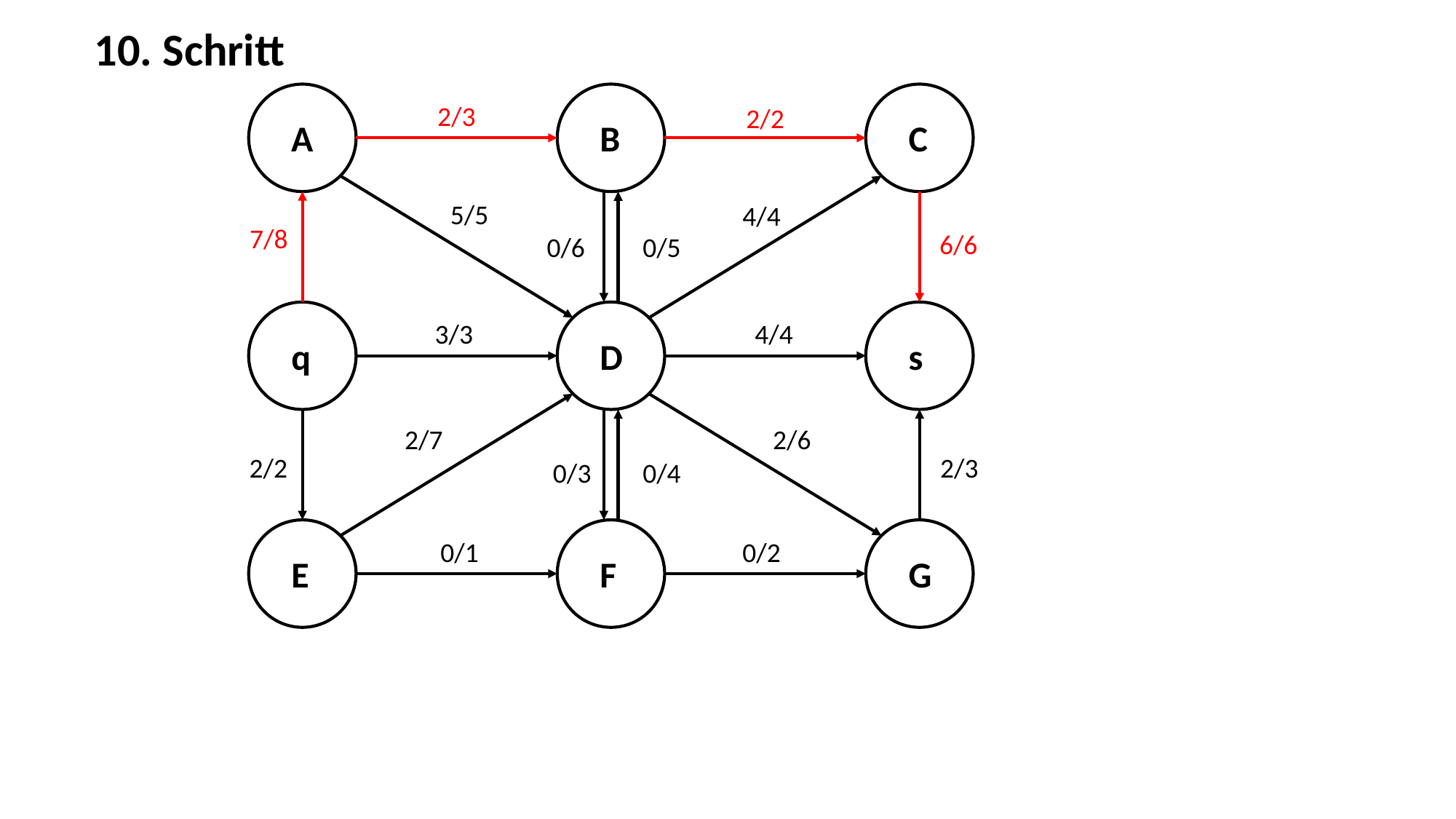

10. Schritt

2/3
2/2
A
B
C
5/5
4/4
7/8
6/6
0/6
0/5

3/3
4/4
q
D
s
2/7
2/6
2/3
2/2
0/3
0/4

0/1
0/2
E
F
G